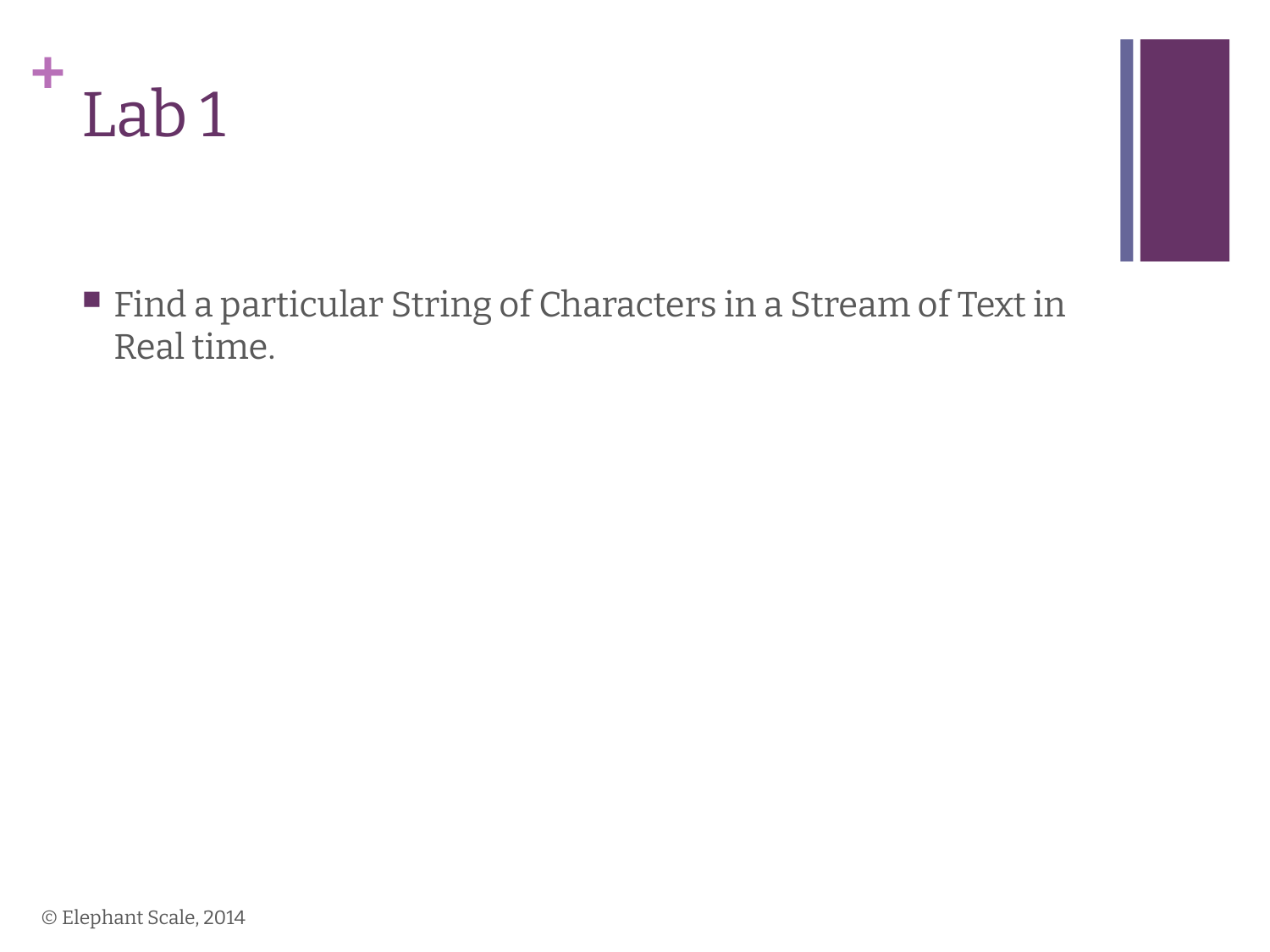

# Lab 1
Find a particular String of Characters in a Stream of Text in Real time.
© Elephant Scale, 2014